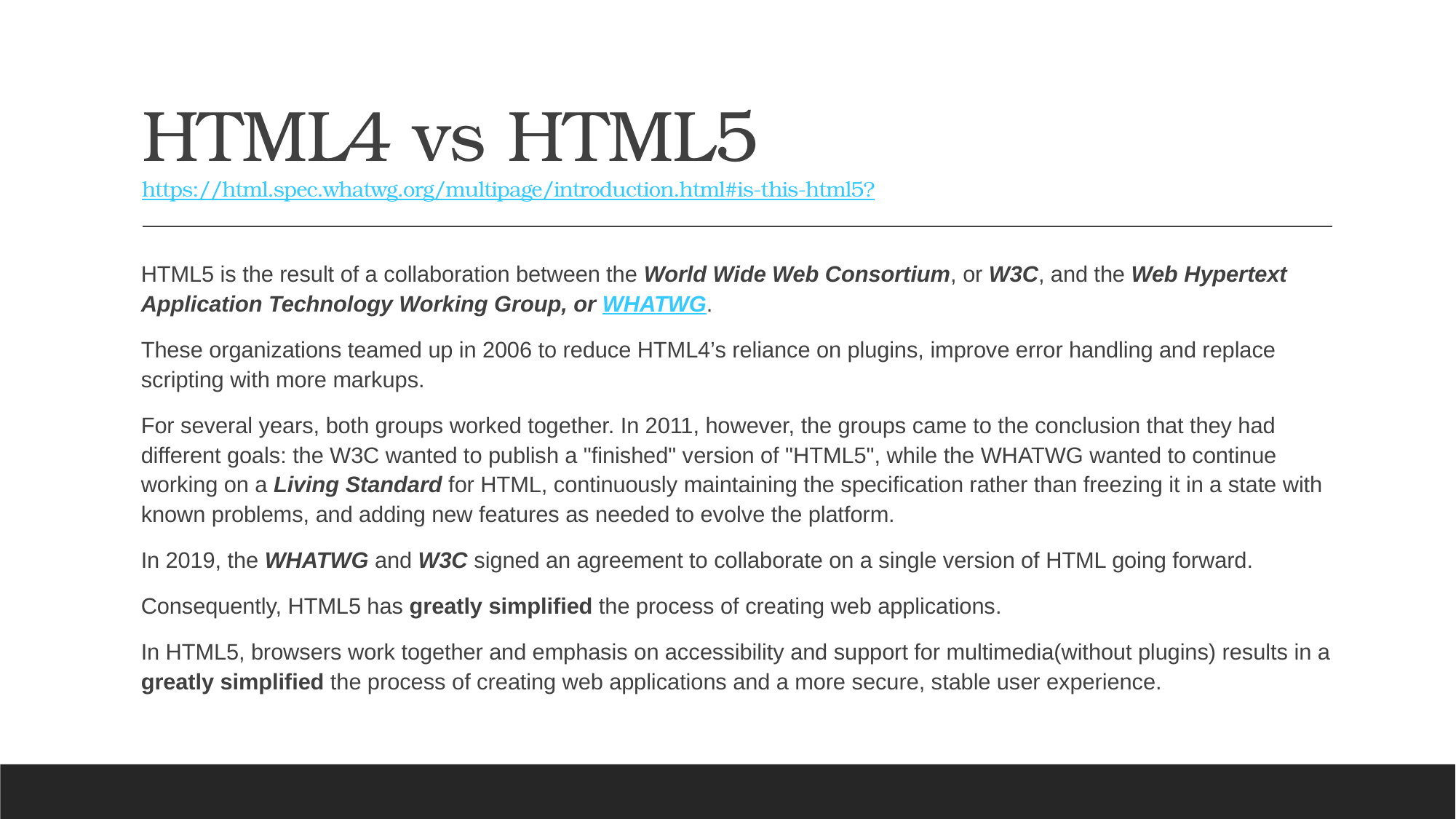

# HTML4 vs HTML5 https://html.spec.whatwg.org/multipage/introduction.html#is-this-html5?
HTML5 is the result of a collaboration between the World Wide Web Consortium, or W3C, and the Web Hypertext Application Technology Working Group, or WHATWG.
These organizations teamed up in 2006 to reduce HTML4’s reliance on plugins, improve error handling and replace scripting with more markups.
For several years, both groups worked together. In 2011, however, the groups came to the conclusion that they had different goals: the W3C wanted to publish a "finished" version of "HTML5", while the WHATWG wanted to continue working on a Living Standard for HTML, continuously maintaining the specification rather than freezing it in a state with known problems, and adding new features as needed to evolve the platform.
In 2019, the WHATWG and W3C signed an agreement to collaborate on a single version of HTML going forward.
Consequently, HTML5 has greatly simplified the process of creating web applications.
In HTML5, browsers work together and emphasis on accessibility and support for multimedia(without plugins) results in a greatly simplified the process of creating web applications and a more secure, stable user experience.